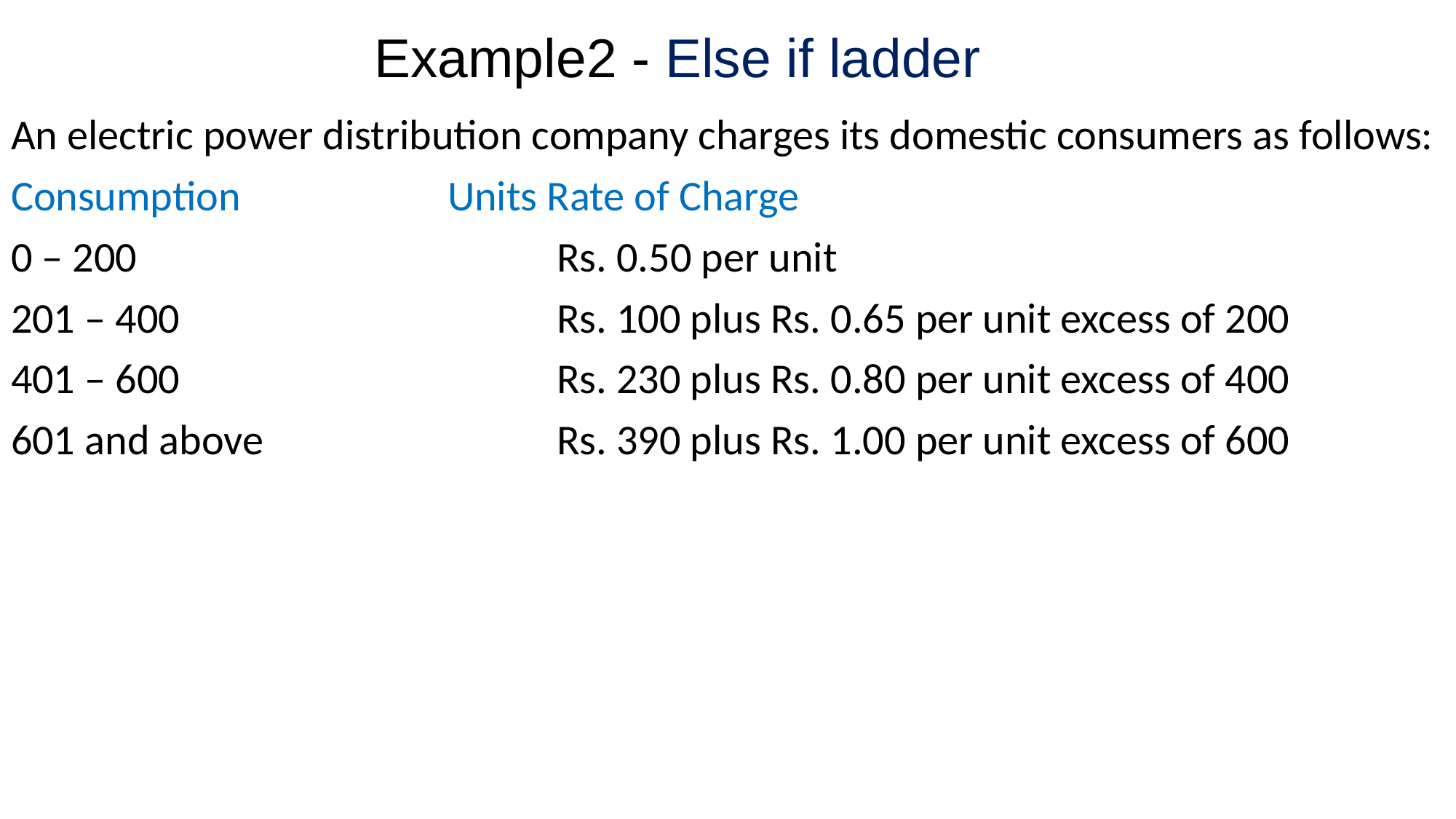

# Example2 - Else if ladder
An electric power distribution company charges its domestic consumers as follows:
Consumption 		Units Rate of Charge
0 – 200 				Rs. 0.50 per unit
201 – 400 				Rs. 100 plus Rs. 0.65 per unit excess of 200
401 – 600 		          		Rs. 230 plus Rs. 0.80 per unit excess of 400
601 and above 			Rs. 390 plus Rs. 1.00 per unit excess of 600